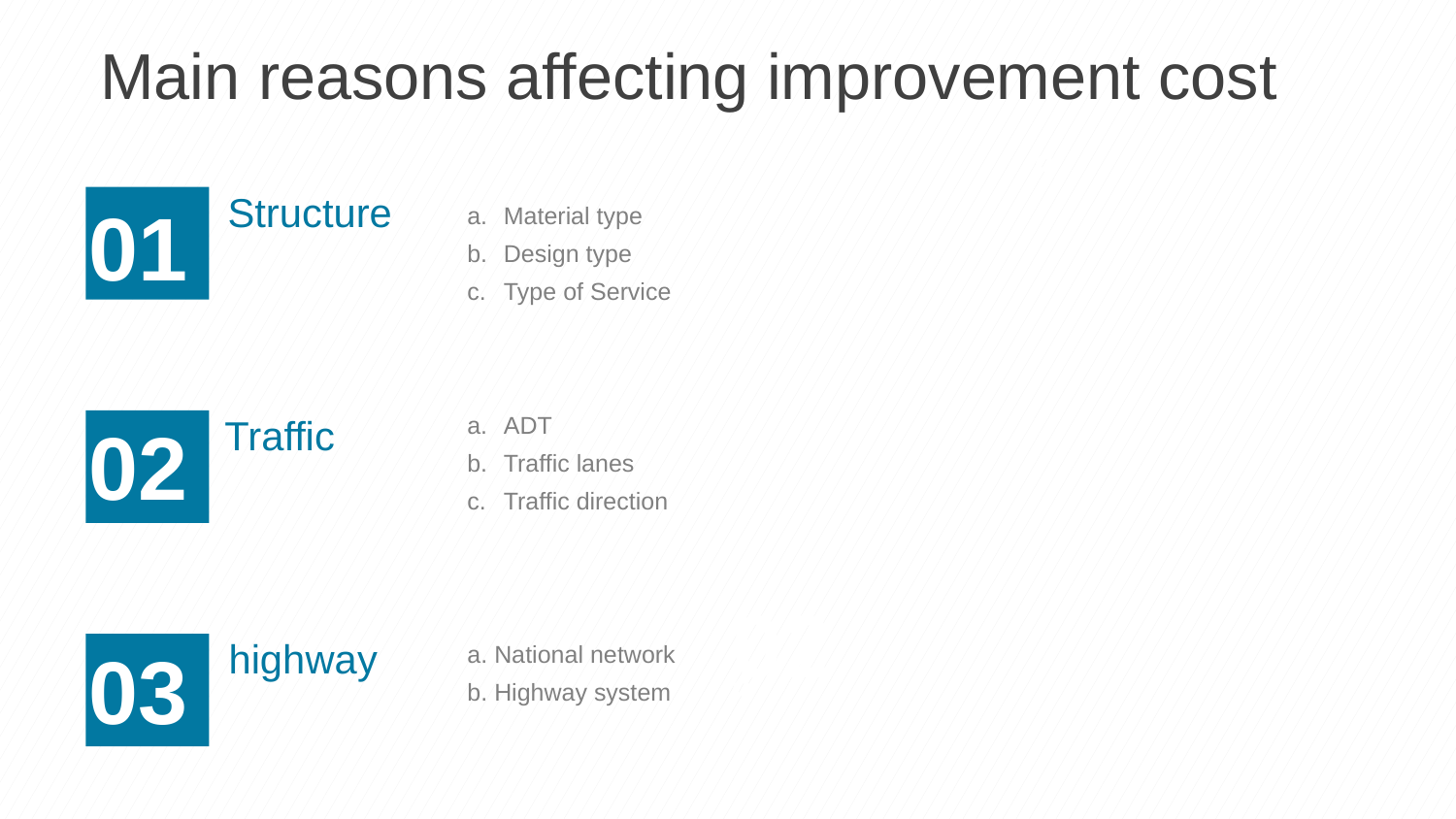

Main reasons affecting improvement cost

Structure
01
Material type
Design type
Type of Service

Traffic
ADT
Traffic lanes
Traffic direction
02

02
highway
a. National network
b. Highway system
03